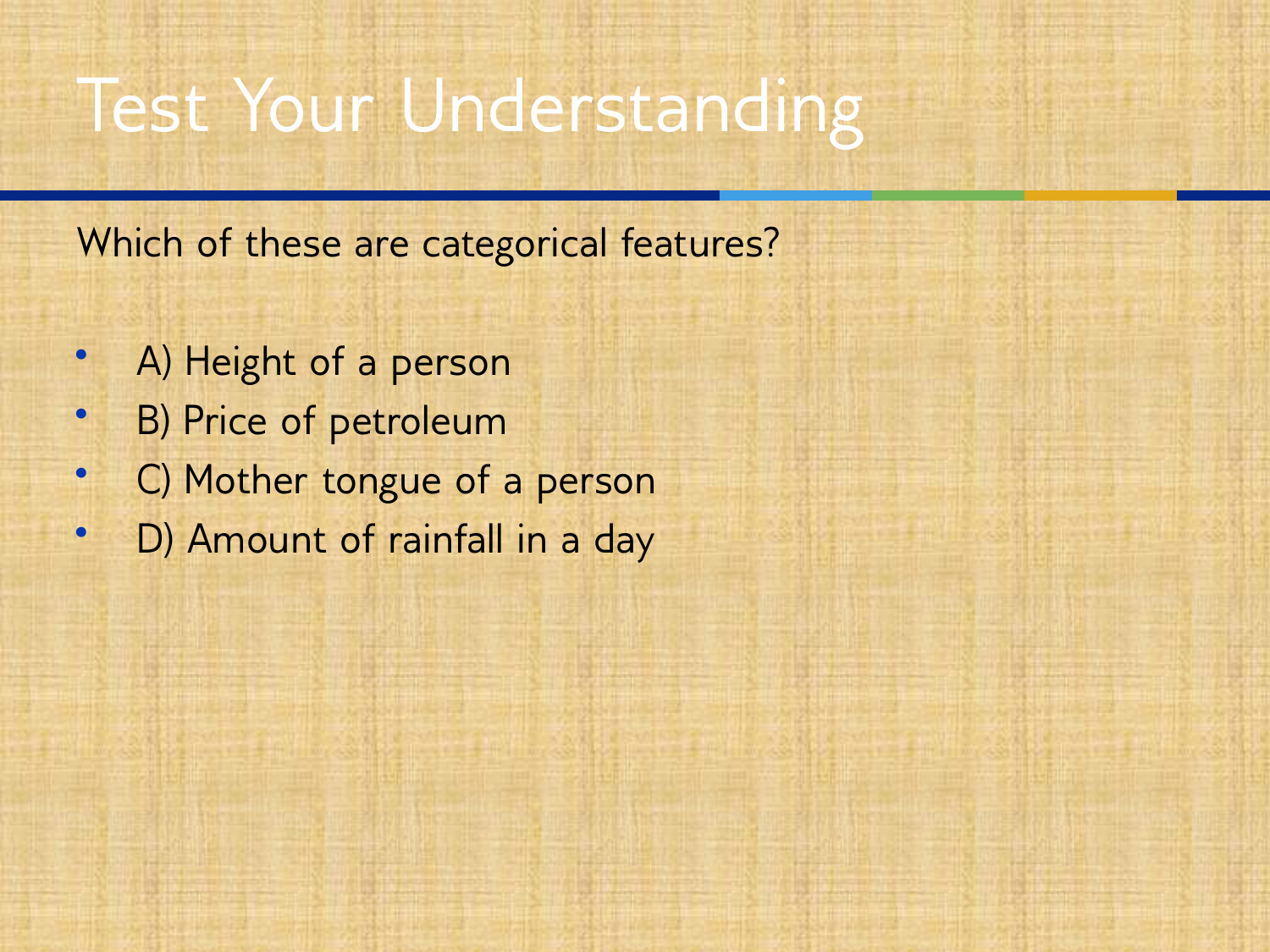

# Test Your Understanding
Which of these are categorical features?

 A) Height of a person
 B) Price of petroleum
 C) Mother tongue of a person
 D) Amount of rainfall in a day